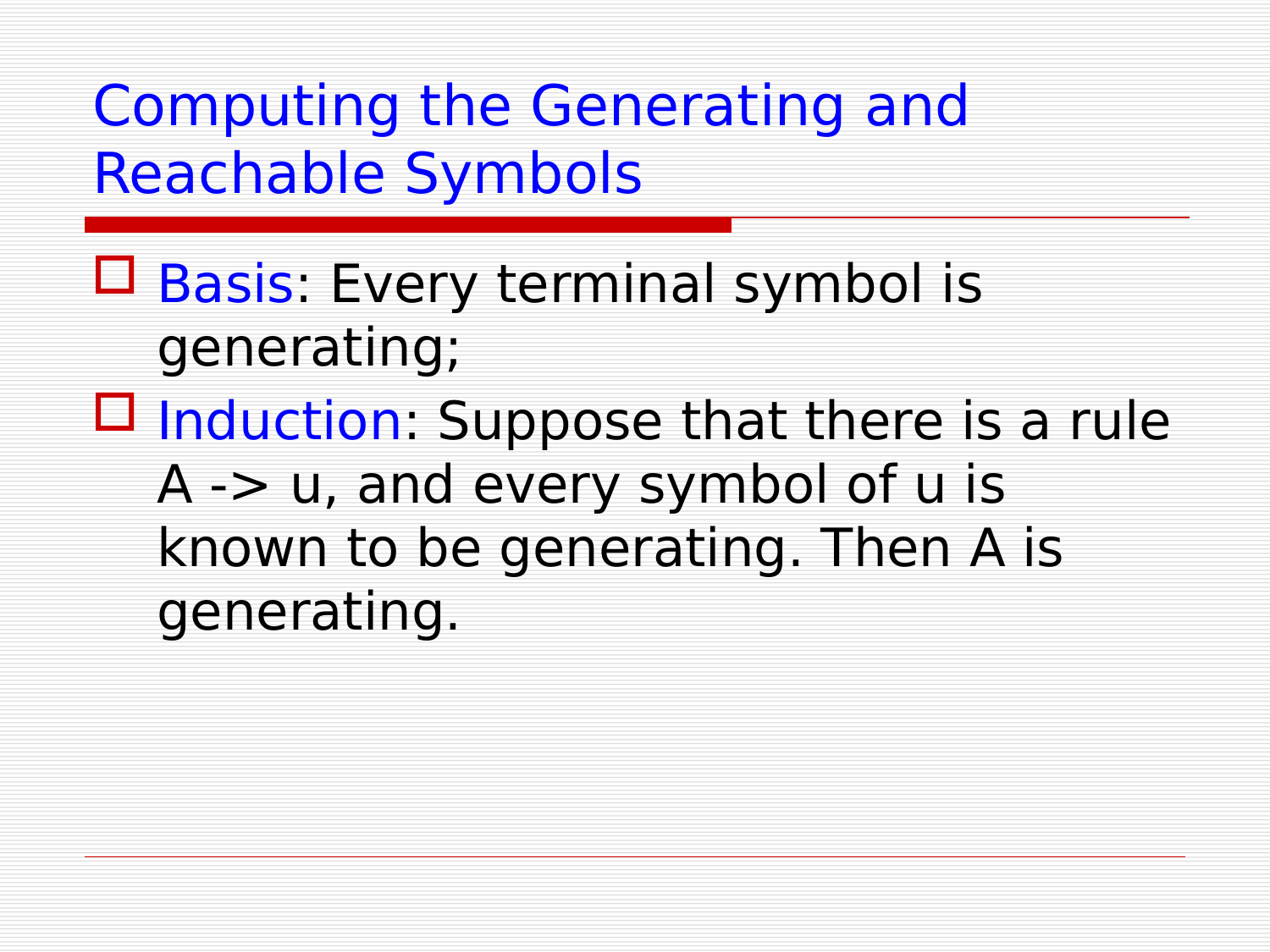

# Computing the Generating and Reachable Symbols
Basis: Every terminal symbol is generating;
Induction: Suppose that there is a rule A -> u, and every symbol of u is known to be generating. Then A is generating.